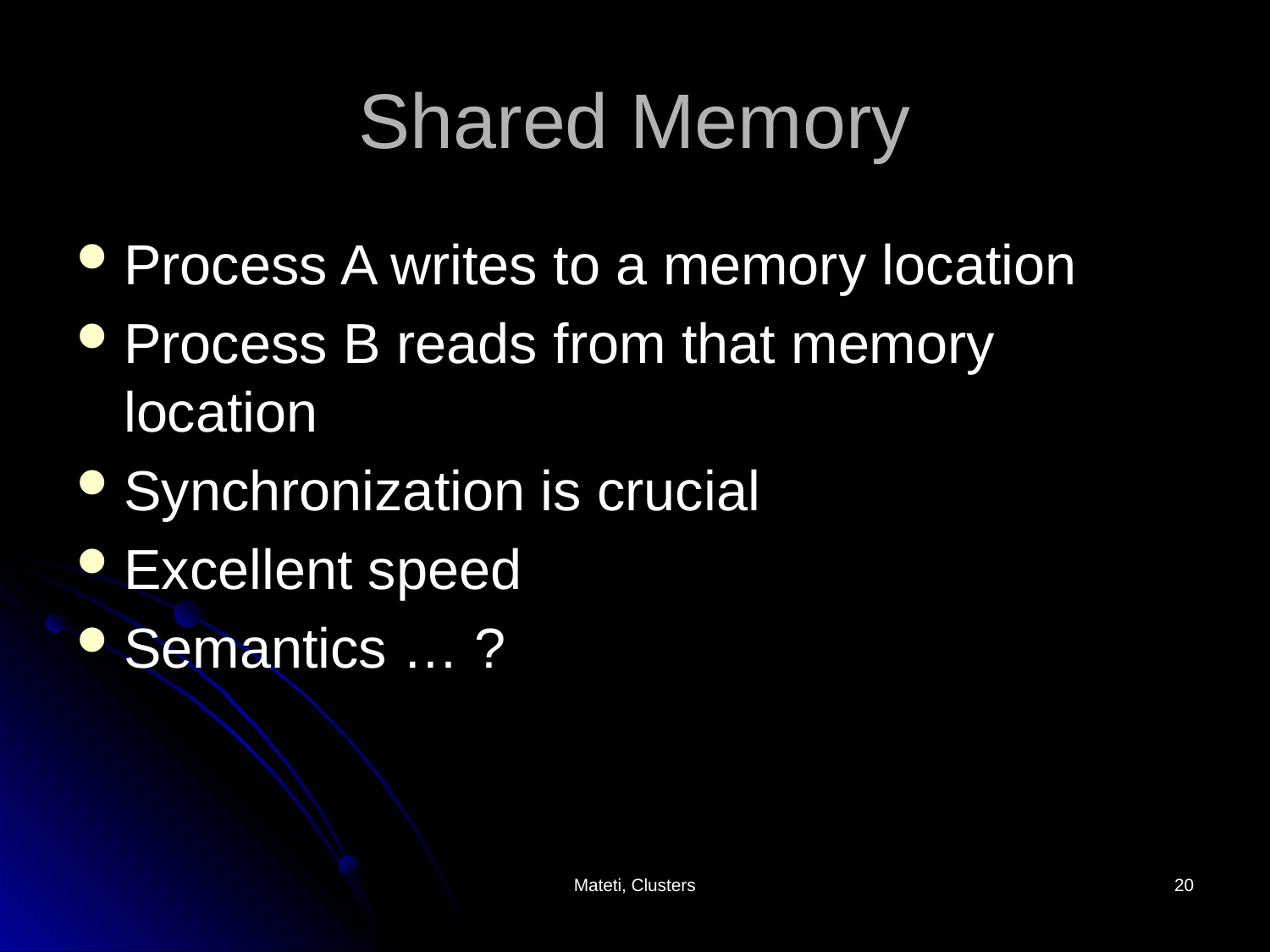

# Shared Memory
Process A writes to a memory location
Process B reads from that memory location
Synchronization is crucial
Excellent speed
Semantics … ?
Mateti, Clusters
20